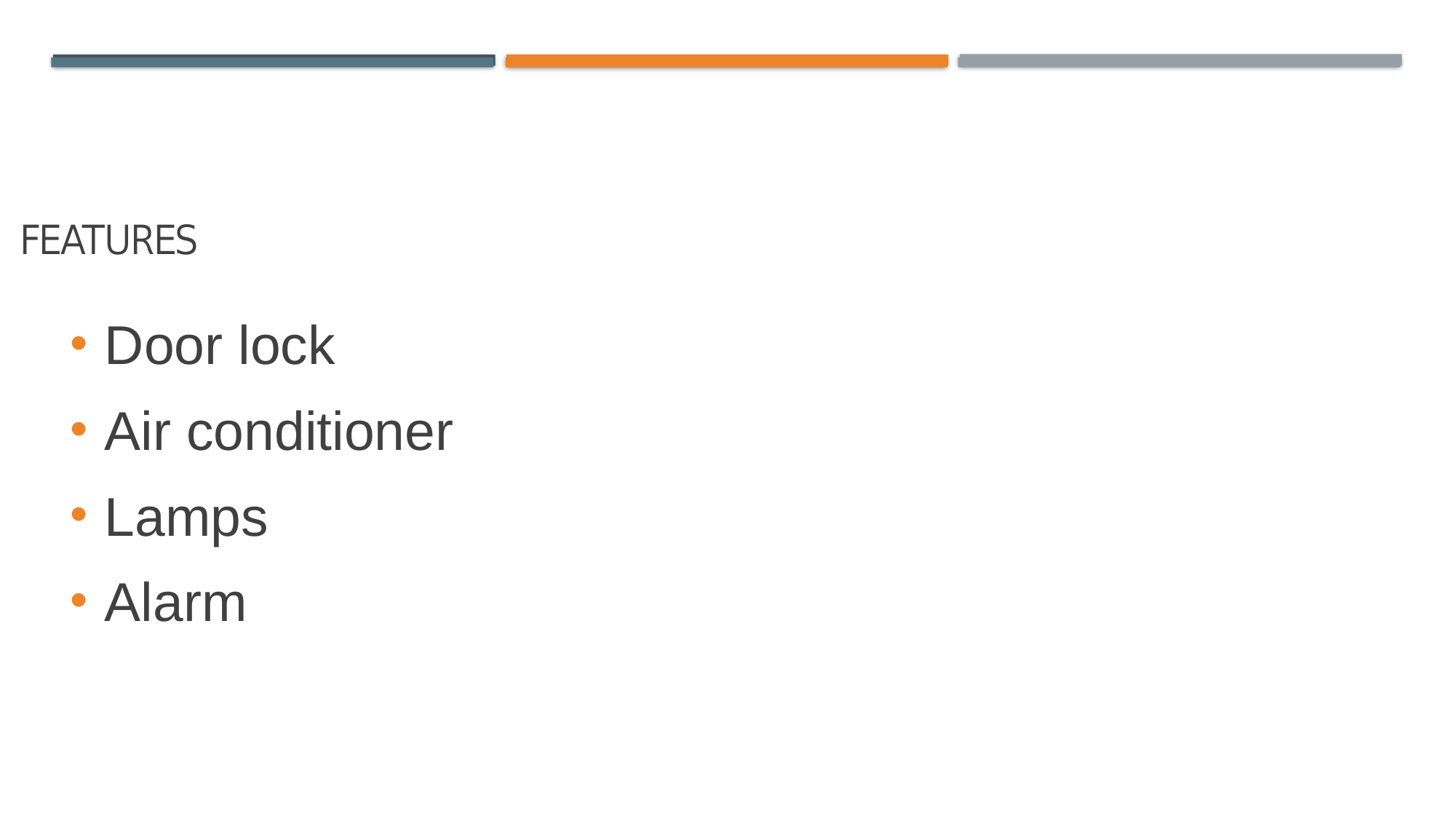

# features
Door lock
Air conditioner
Lamps
Alarm